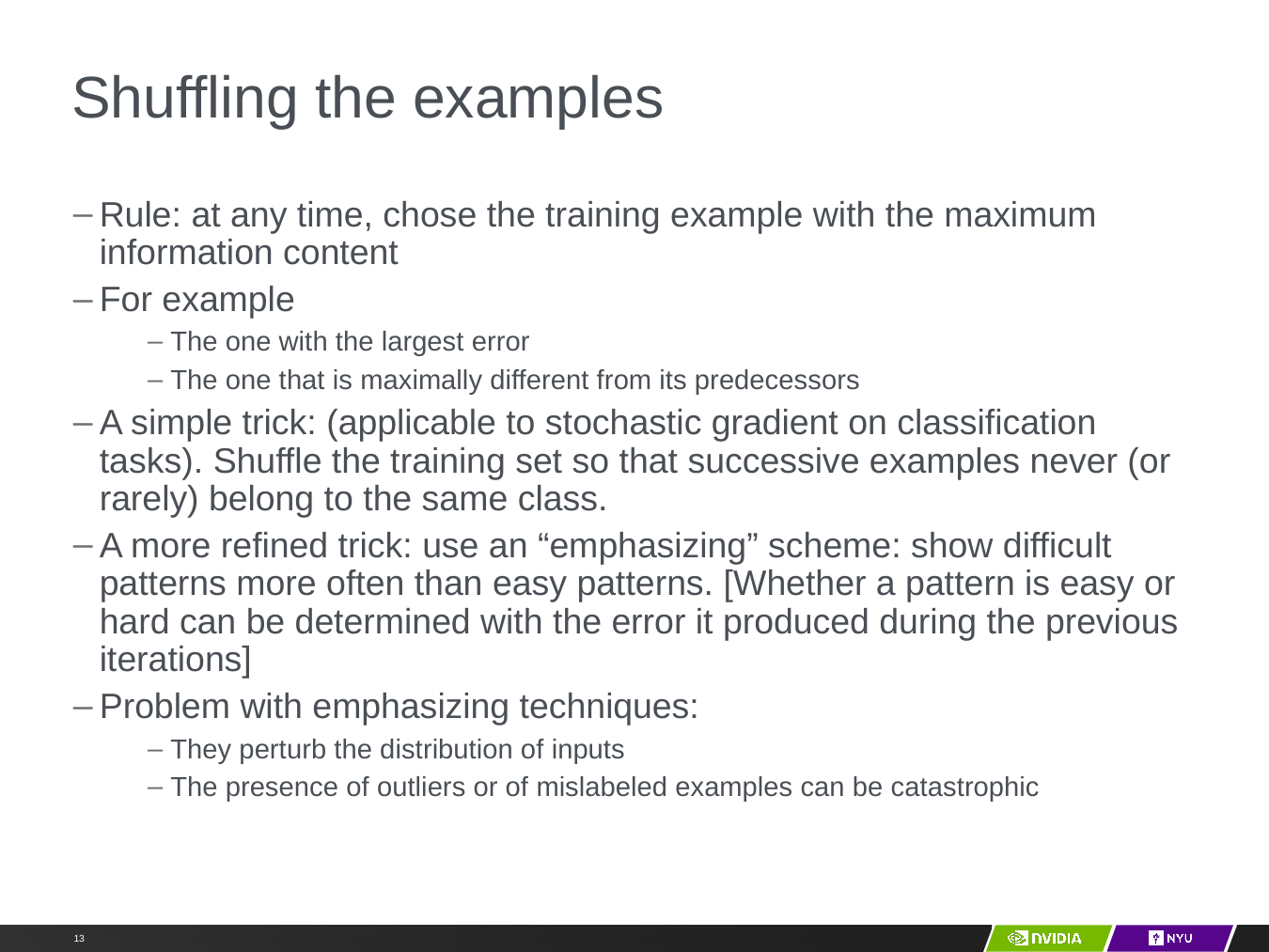

# Shuffling the examples
Rule: at any time, chose the training example with the maximum information content
For example
The one with the largest error
The one that is maximally different from its predecessors
A simple trick: (applicable to stochastic gradient on classification tasks). Shuffle the training set so that successive examples never (or rarely) belong to the same class.
A more refined trick: use an “emphasizing” scheme: show difficult patterns more often than easy patterns. [Whether a pattern is easy or hard can be determined with the error it produced during the previous iterations]
Problem with emphasizing techniques:
They perturb the distribution of inputs
The presence of outliers or of mislabeled examples can be catastrophic